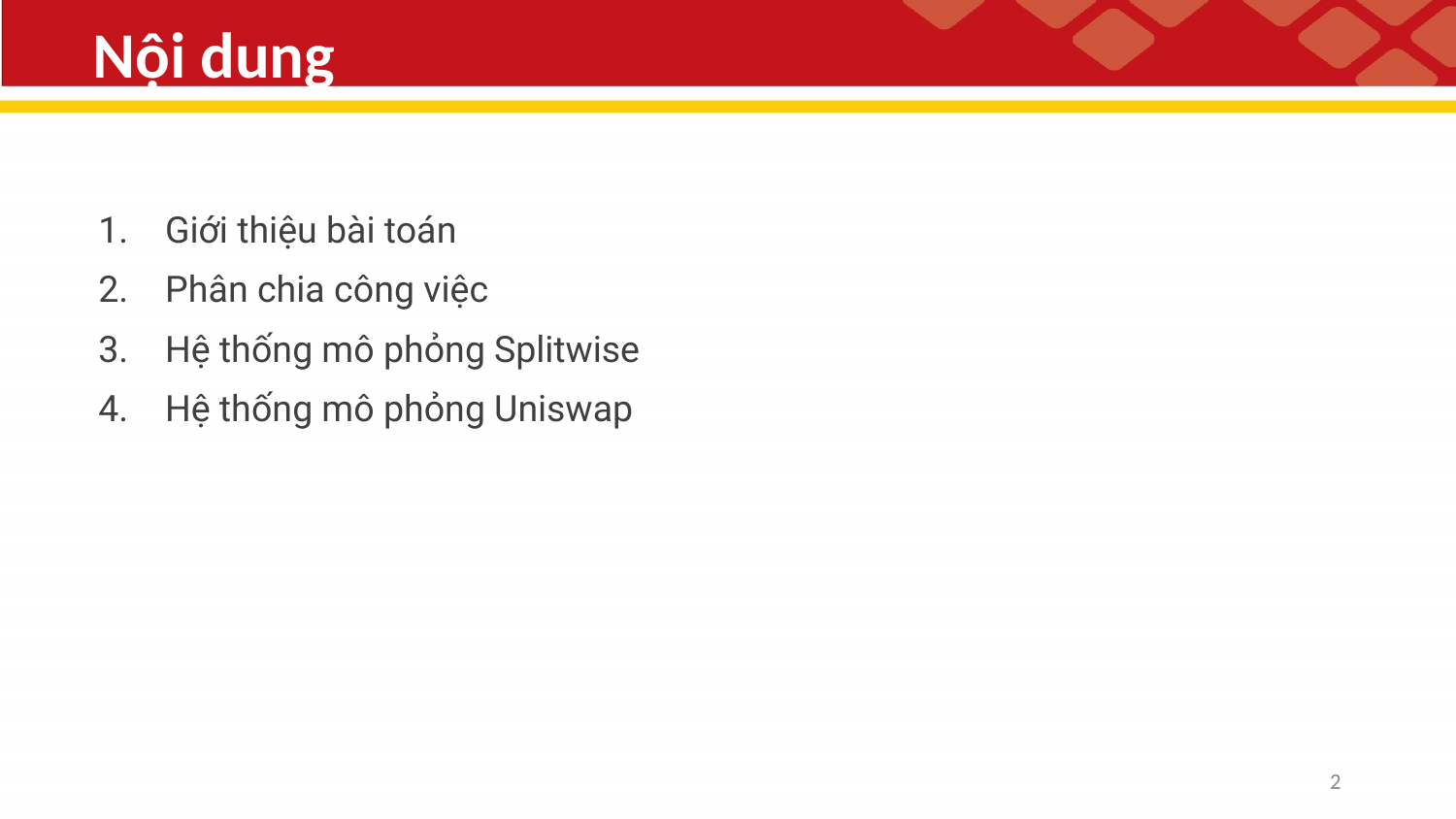

# Nội dung

Giới thiệu bài toán
Phân chia công việc
Hệ thống mô phỏng Splitwise
Hệ thống mô phỏng Uniswap
2